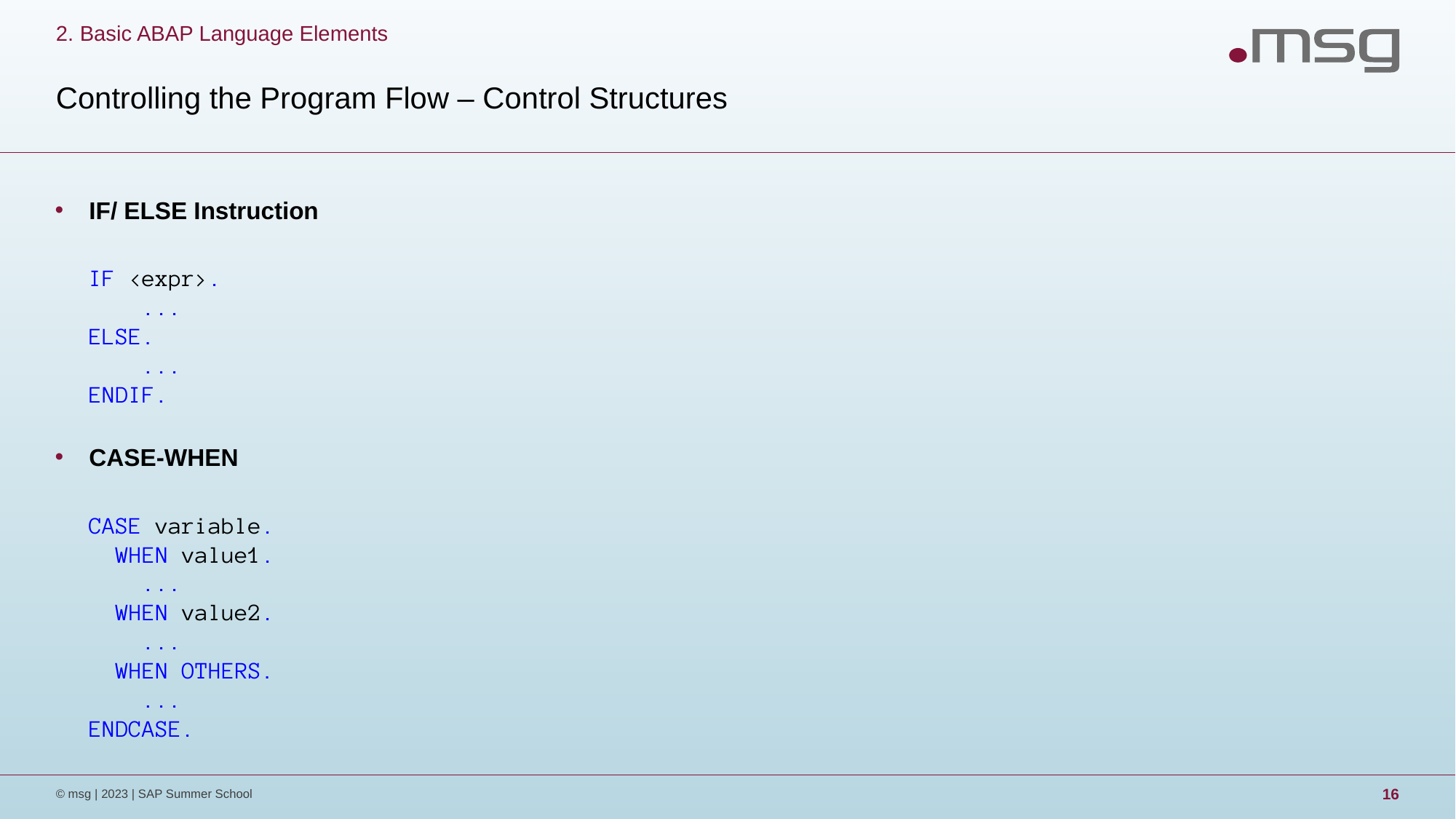

2. Basic ABAP Language Elements

# Controlling the Program Flow – Control Structures
IF/ ELSE Instruction

IF <expr>.
    ...
ELSE.
    ...
ENDIF.

CASE-WHEN

CASE variable.
  WHEN value1.
    ...
  WHEN value2.
    ...
  WHEN OTHERS.
    ...
ENDCASE.
© msg | 2023 | SAP Summer School
16